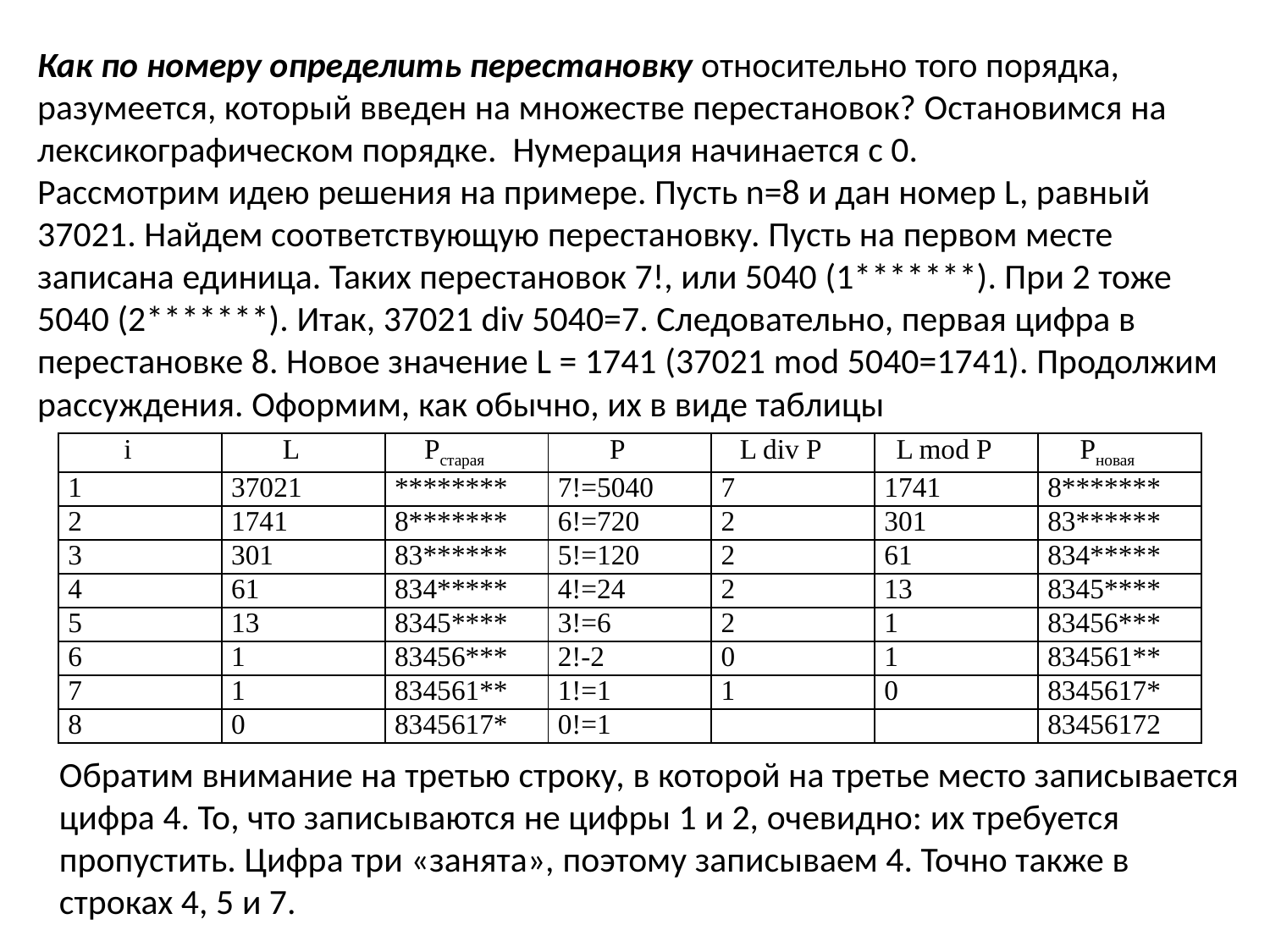

Как по номеру определить перестановку относительно того порядка, разумеется, который введен на множестве перестановок? Остановимся на лексикографическом порядке.  Нумерация начинается с 0.
Рассмотрим идею решения на примере. Пусть n=8 и дан номер L, равный 37021. Найдем соответствующую перестановку. Пусть на первом месте записана единица. Таких перестановок 7!, или 5040 (1*******). При 2 тоже 5040 (2*******). Итак, 37021 div 5040=7. Следовательно, первая цифра в перестановке 8. Новое значение L = 1741 (37021 mod 5040=1741). Продолжим рассуждения. Оформим, как обычно, их в виде таблицы
| i | L | Pстарая | P | L div P | L mod P | Pновая |
| --- | --- | --- | --- | --- | --- | --- |
| 1 | 37021 | \*\*\*\*\*\*\*\* | 7!=5040 | 7 | 1741 | 8\*\*\*\*\*\*\* |
| 2 | 1741 | 8\*\*\*\*\*\*\* | 6!=720 | 2 | 301 | 83\*\*\*\*\*\* |
| 3 | 301 | 83\*\*\*\*\*\* | 5!=120 | 2 | 61 | 834\*\*\*\*\* |
| 4 | 61 | 834\*\*\*\*\* | 4!=24 | 2 | 13 | 8345\*\*\*\* |
| 5 | 13 | 8345\*\*\*\* | 3!=6 | 2 | 1 | 83456\*\*\* |
| 6 | 1 | 83456\*\*\* | 2!-2 | 0 | 1 | 834561\*\* |
| 7 | 1 | 834561\*\* | 1!=1 | 1 | 0 | 8345617\* |
| 8 | 0 | 8345617\* | 0!=1 |  |  | 83456172 |
Обратим внимание на третью строку, в которой на третье место записывается цифра 4. То, что записываются не цифры 1 и 2, очевидно: их требуется пропустить. Цифра три «занята», поэтому записываем 4. Точно также в строках 4, 5 и 7.